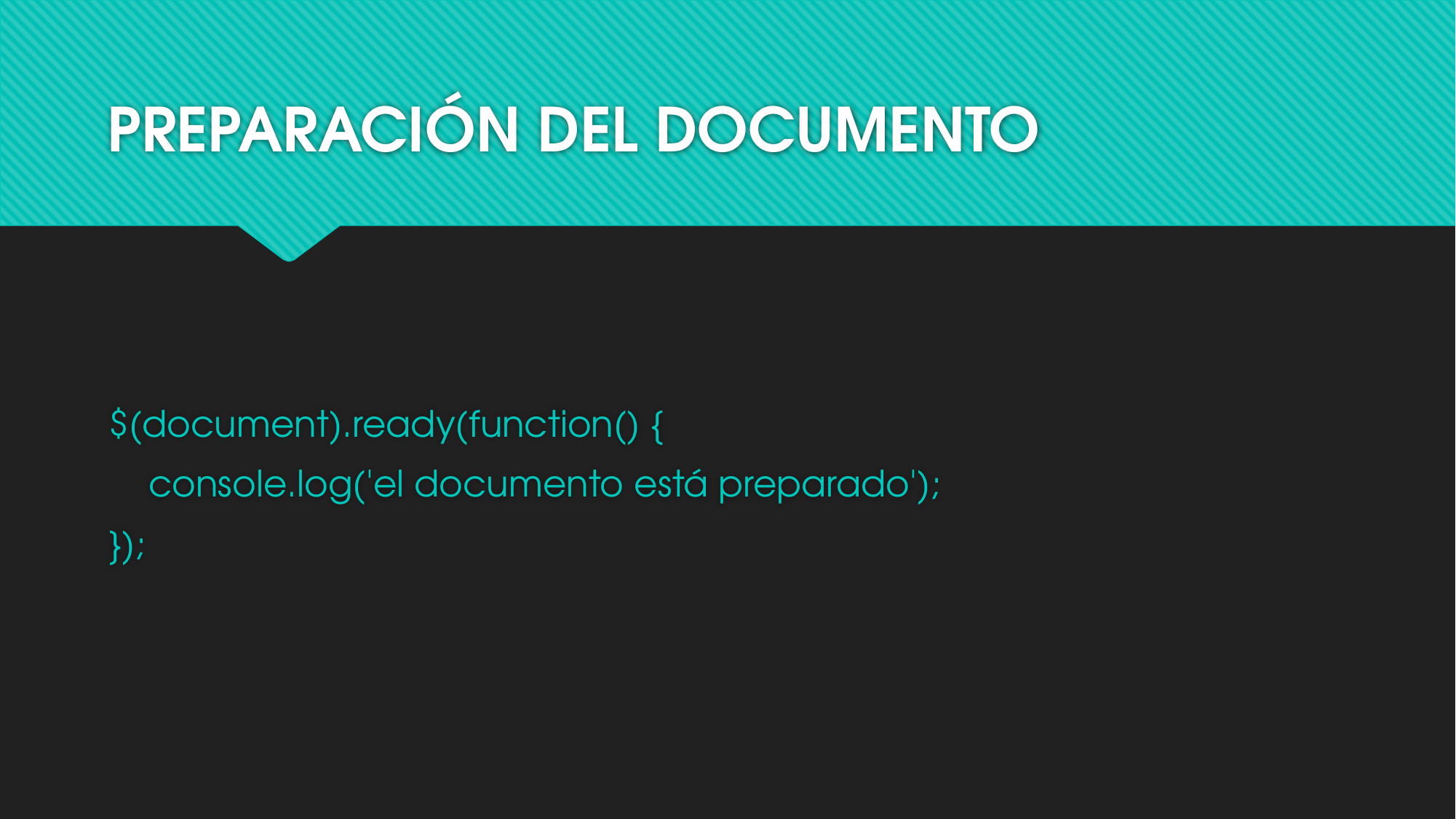

# PREPARACIÓN DEL DOCUMENTO
$(document).ready(function() {
    console.log('el documento está preparado');
});